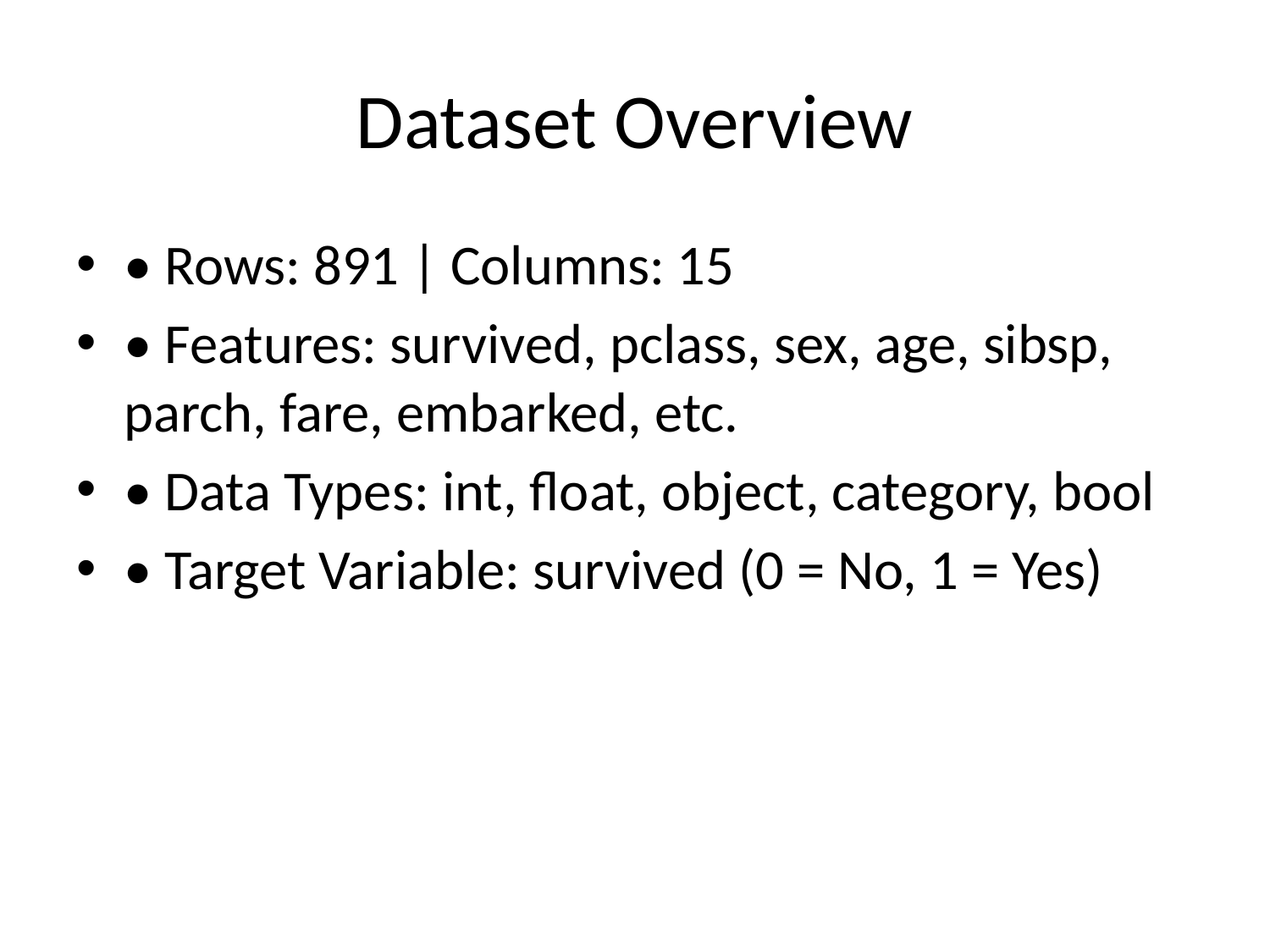

# Dataset Overview
• Rows: 891 | Columns: 15
• Features: survived, pclass, sex, age, sibsp, parch, fare, embarked, etc.
• Data Types: int, float, object, category, bool
• Target Variable: survived (0 = No, 1 = Yes)